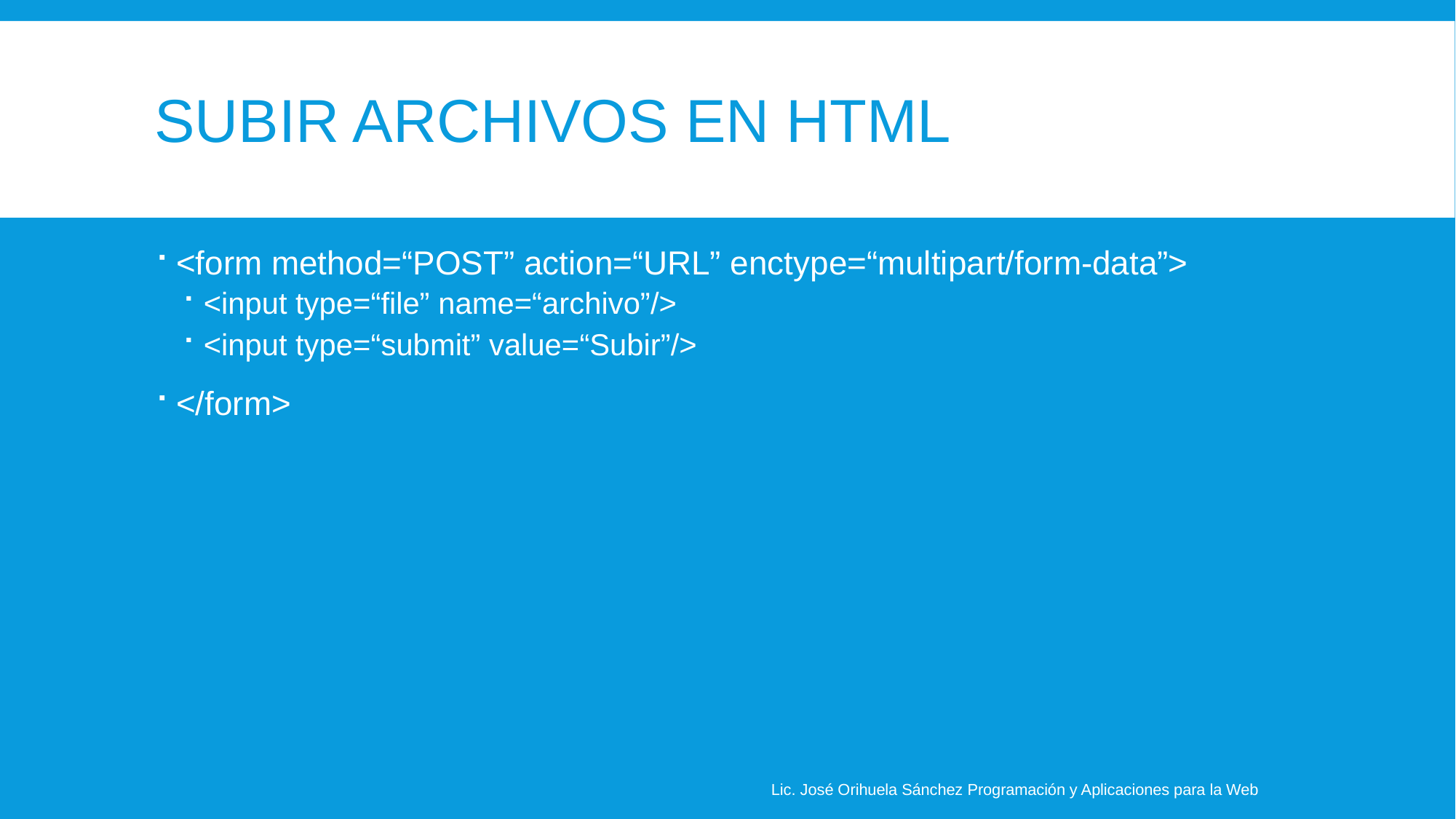

# Subir archivos en HTML
<form method=“POST” action=“URL” enctype=“multipart/form-data”>
<input type=“file” name=“archivo”/>
<input type=“submit” value=“Subir”/>
</form>
Lic. José Orihuela Sánchez Programación y Aplicaciones para la Web